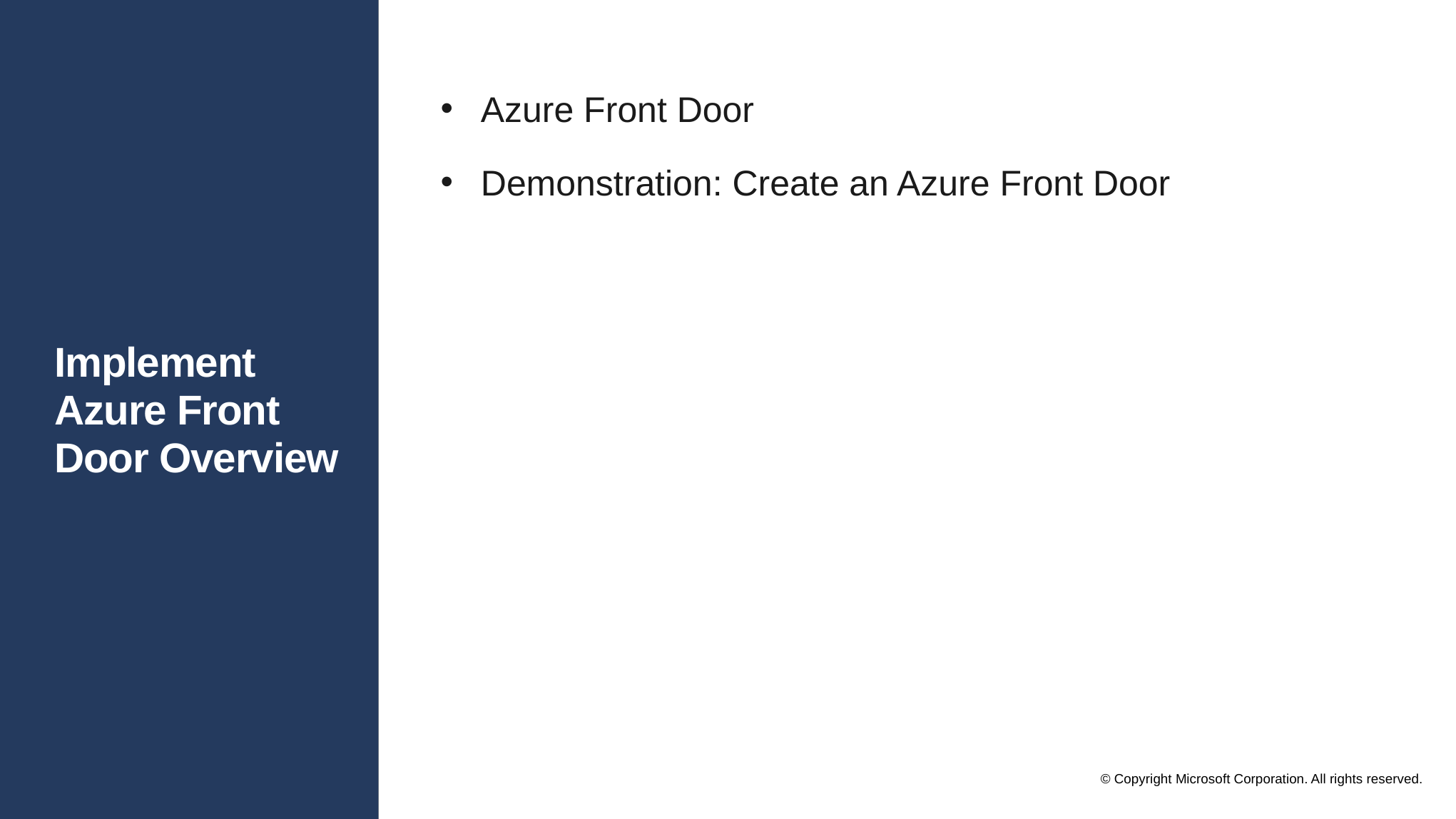

Azure Front Door
Demonstration: Create an Azure Front Door

# Implement Azure Front Door Overview